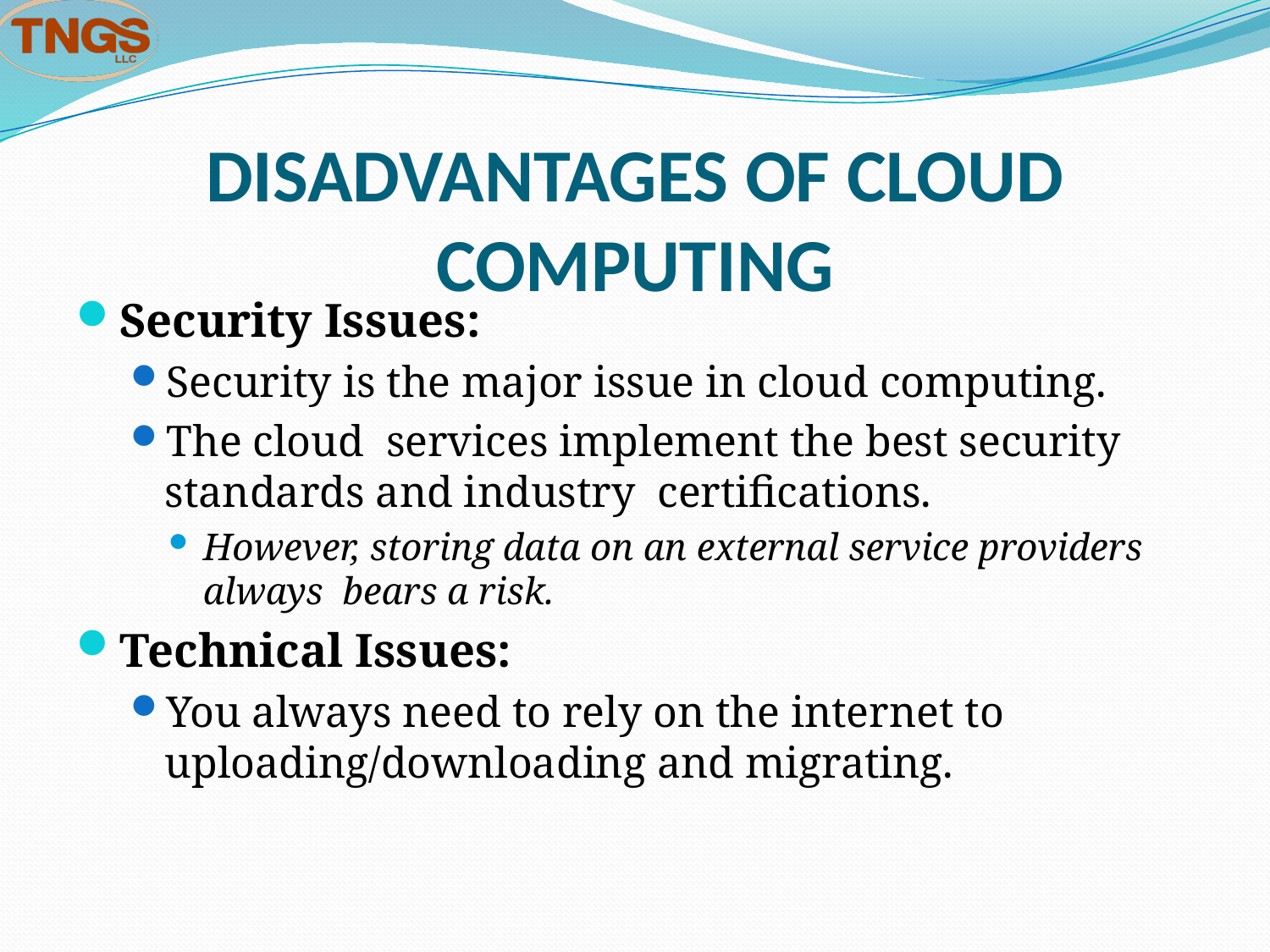

# DISADVANTAGES OF CLOUD COMPUTING
Security Issues:
Security is the major issue in cloud computing.
The cloud  services implement the best security standards and industry  certifications.
However, storing data on an external service providers always  bears a risk.
Technical Issues:
You always need to rely on the internet to  uploading/downloading and migrating.